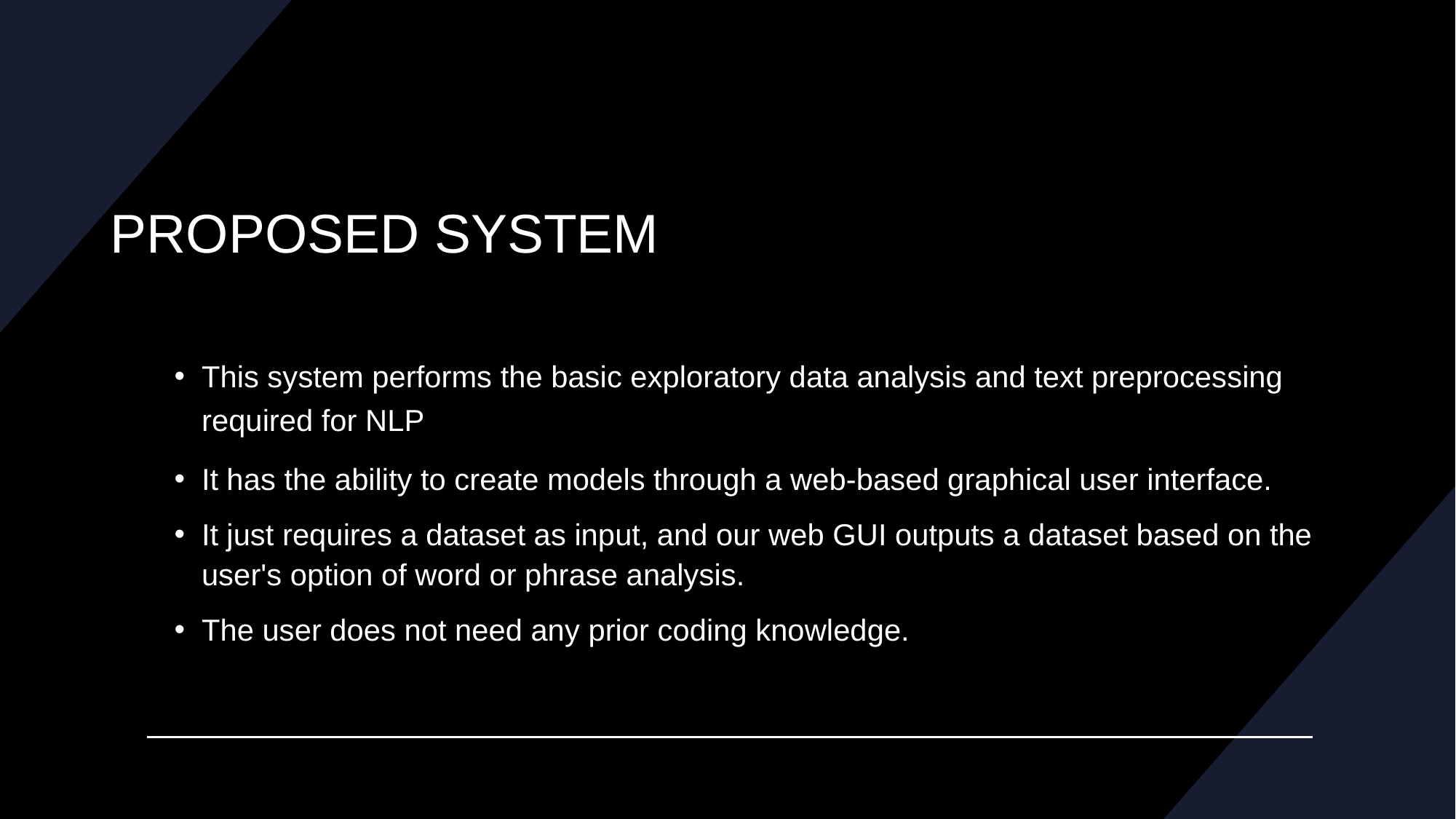

PROPOSED SYSTEM
This system performs the basic exploratory data analysis and text preprocessing required for NLP
It has the ability to create models through a web-based graphical user interface.
It just requires a dataset as input, and our web GUI outputs a dataset based on the user's option of word or phrase analysis.
The user does not need any prior coding knowledge.